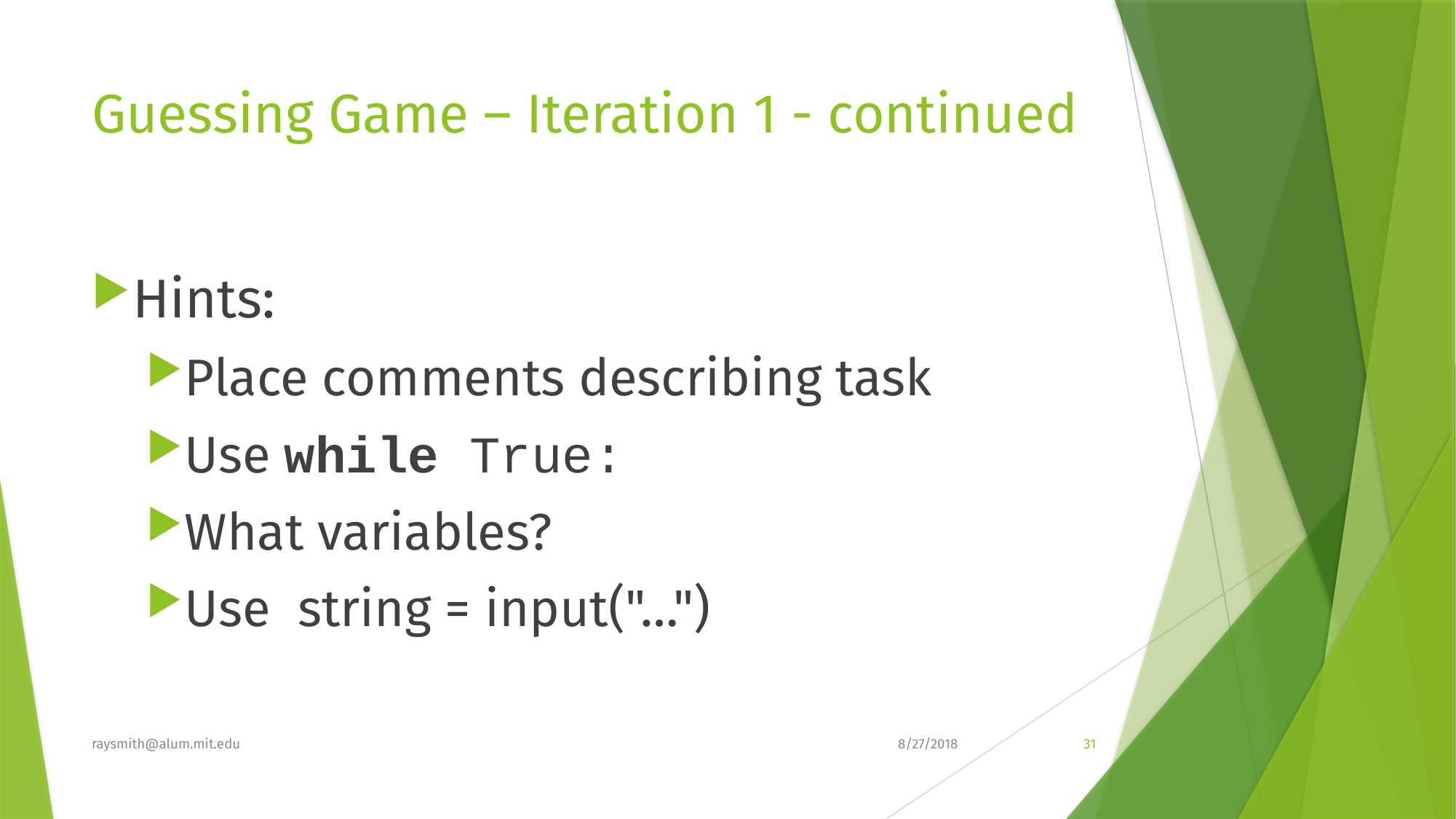

# Guessing Game – Iteration 1 - continued
Hints:
Place comments describing task
Use while True:
What variables?
Use  string = input("…")

raysmith@alum.mit.edu
8/27/2018
31